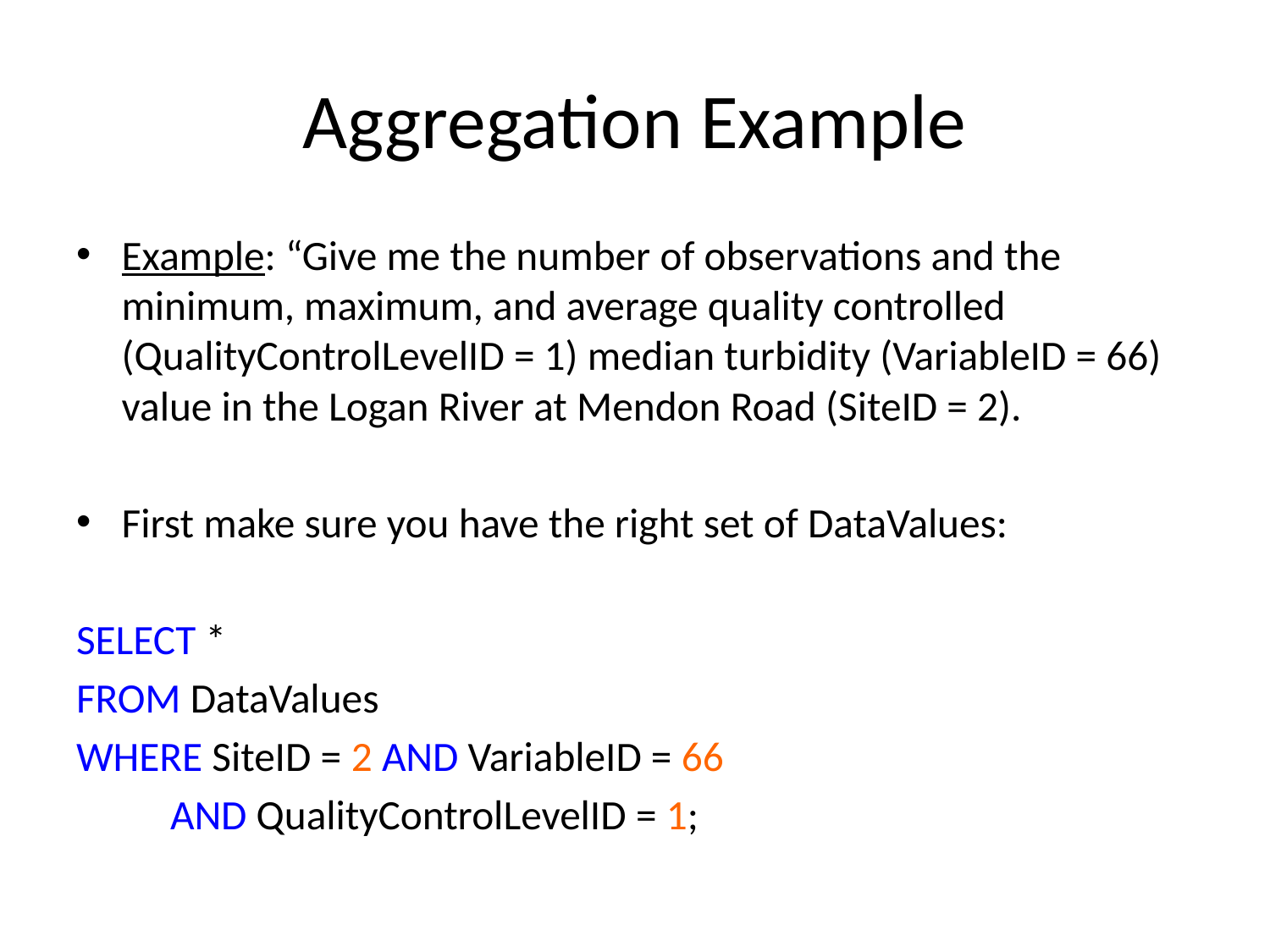

# Aggregation Example
Example: “Give me the number of observations and the minimum, maximum, and average quality controlled (QualityControlLevelID = 1) median turbidity (VariableID = 66) value in the Logan River at Mendon Road (SiteID = 2).

First make sure you have the right set of DataValues:

SELECT *
FROM DataValues
WHERE SiteID = 2 AND VariableID = 66
	AND QualityControlLevelID = 1;